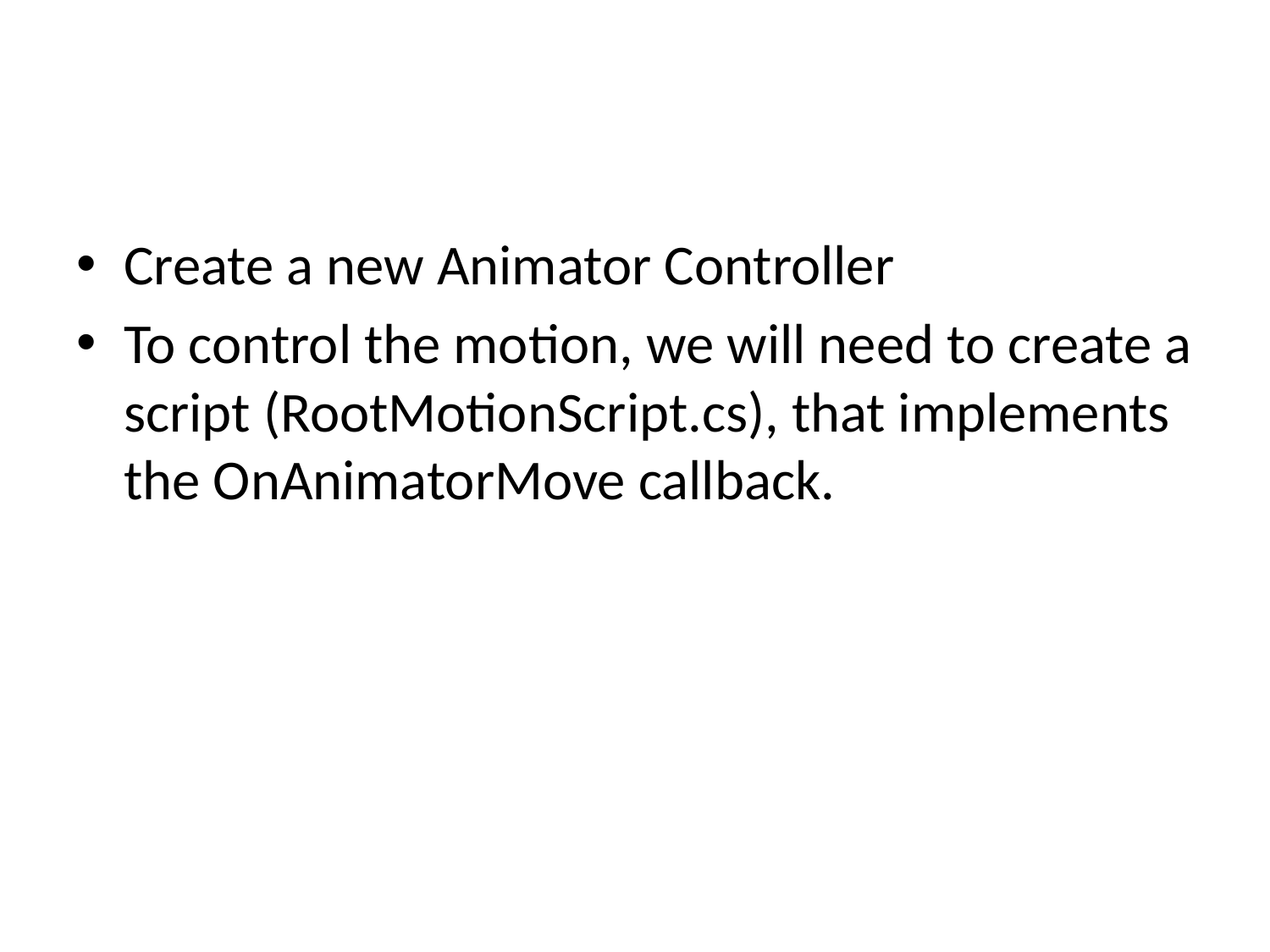

#
Create a new Animator Controller
To control the motion, we will need to create a script (RootMotionScript.cs), that implements the OnAnimatorMove callback.